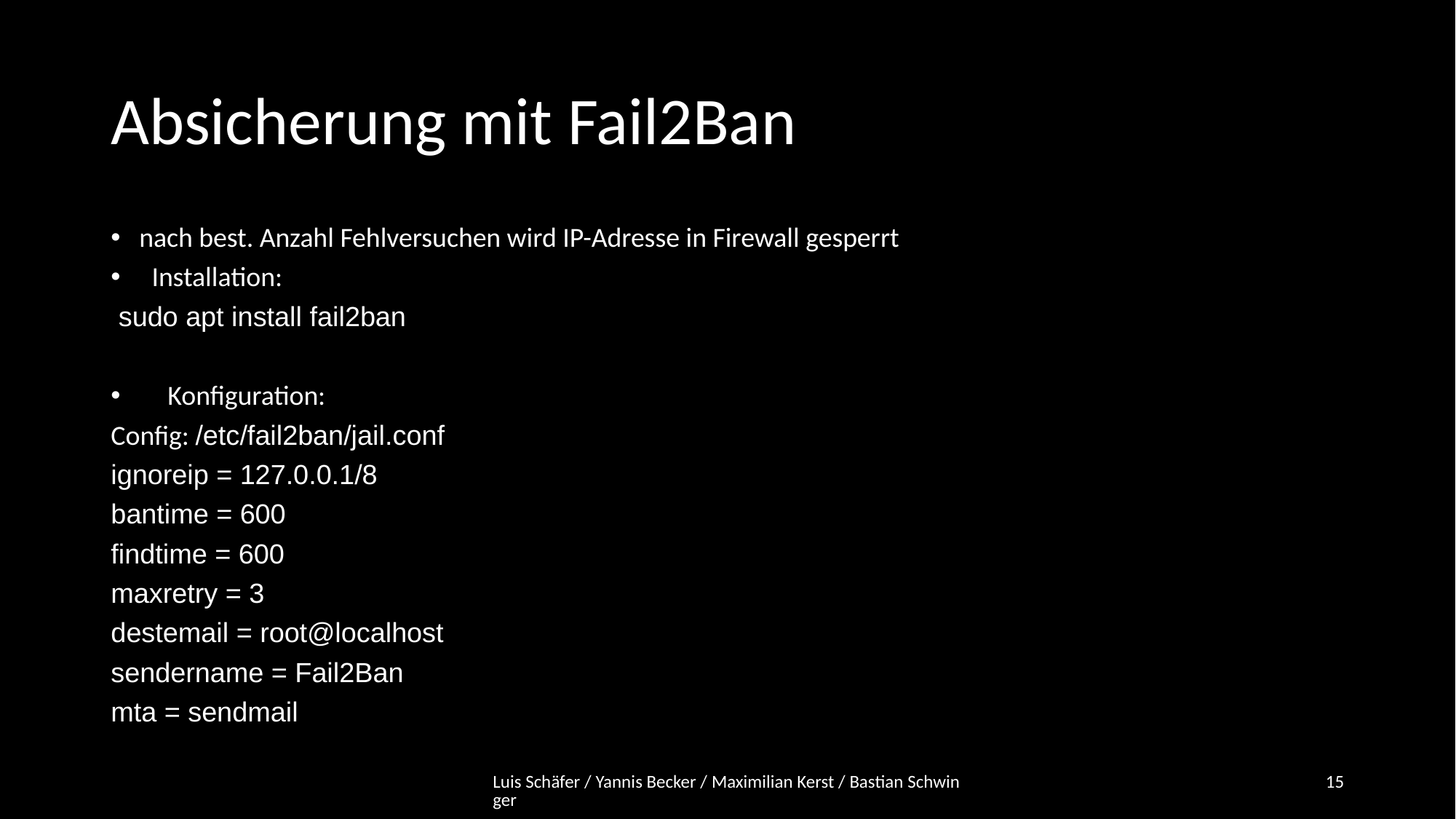

# Absicherung mit Fail2Ban
nach best. Anzahl Fehlversuchen wird IP-Adresse in Firewall gesperrt
  Installation:
 sudo apt install fail2ban

Konfiguration:
Config: /etc/fail2ban/jail.conf
ignoreip = 127.0.0.1/8
bantime = 600
findtime = 600
maxretry = 3
destemail = root@localhost
sendername = Fail2Ban
mta = sendmail
Luis Schäfer / Yannis Becker / Maximilian Kerst / Bastian Schwinger
15